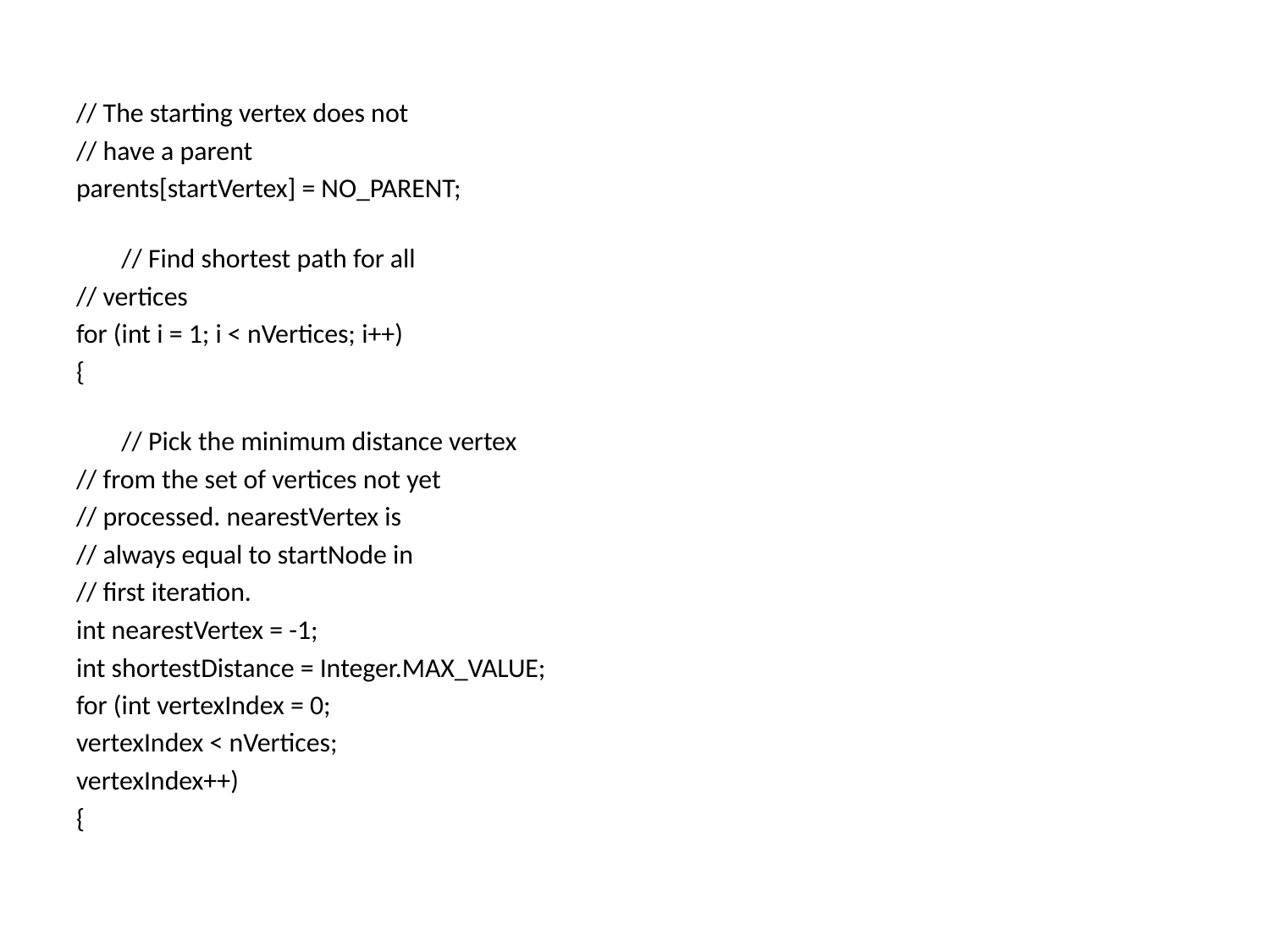

#
// The starting vertex does not
// have a parent
parents[startVertex] = NO_PARENT;
// Find shortest path for all
// vertices
for (int i = 1; i < nVertices; i++)
{
// Pick the minimum distance vertex
// from the set of vertices not yet
// processed. nearestVertex is
// always equal to startNode in
// first iteration.
int nearestVertex = -1;
int shortestDistance = Integer.MAX_VALUE;
for (int vertexIndex = 0;
vertexIndex < nVertices;
vertexIndex++)
{